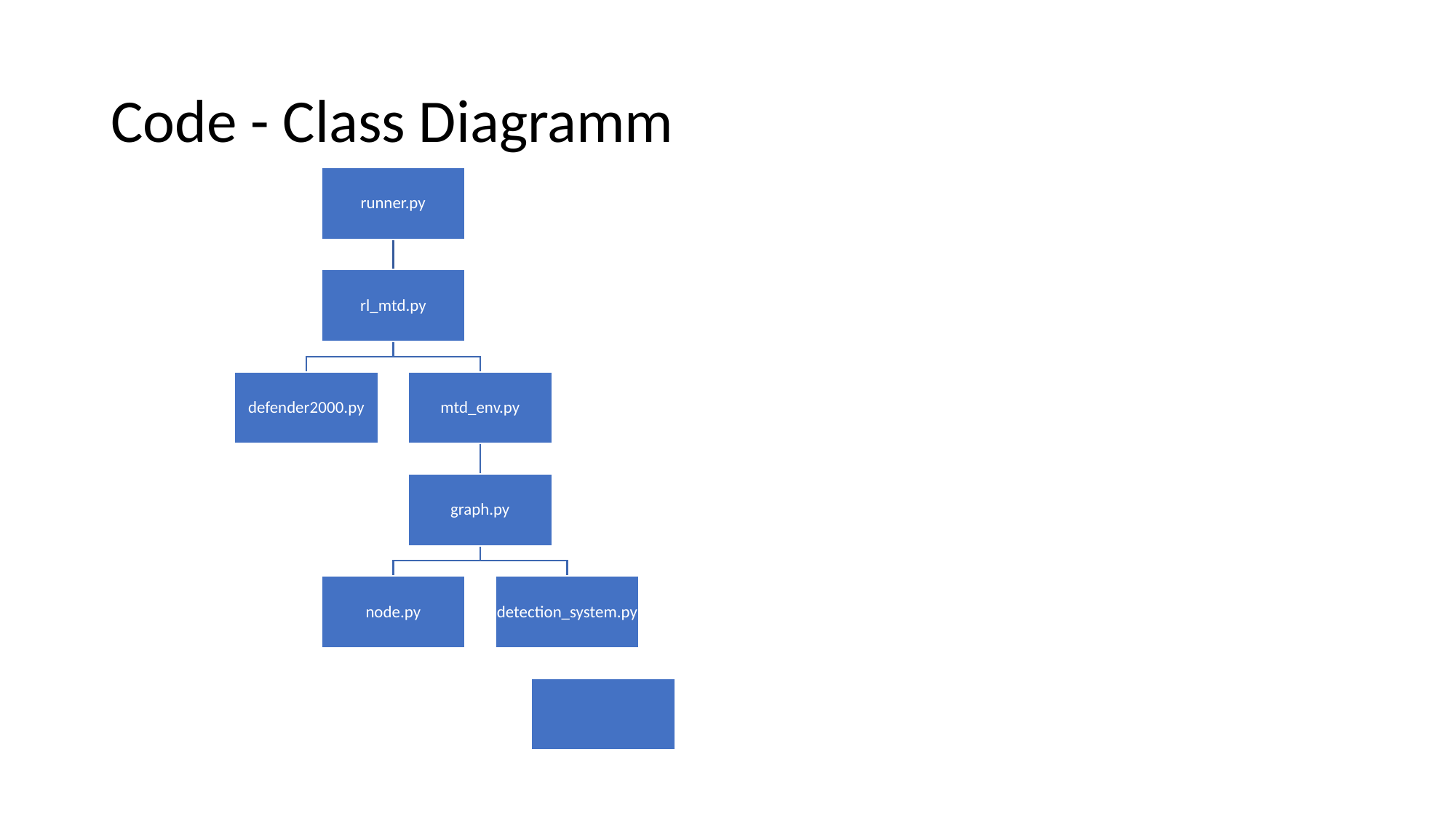

# Code - Class Diagramm
runner.py
rl_mtd.py
defender2000.py
mtd_env.py
graph.py
node.py
detection_system.py